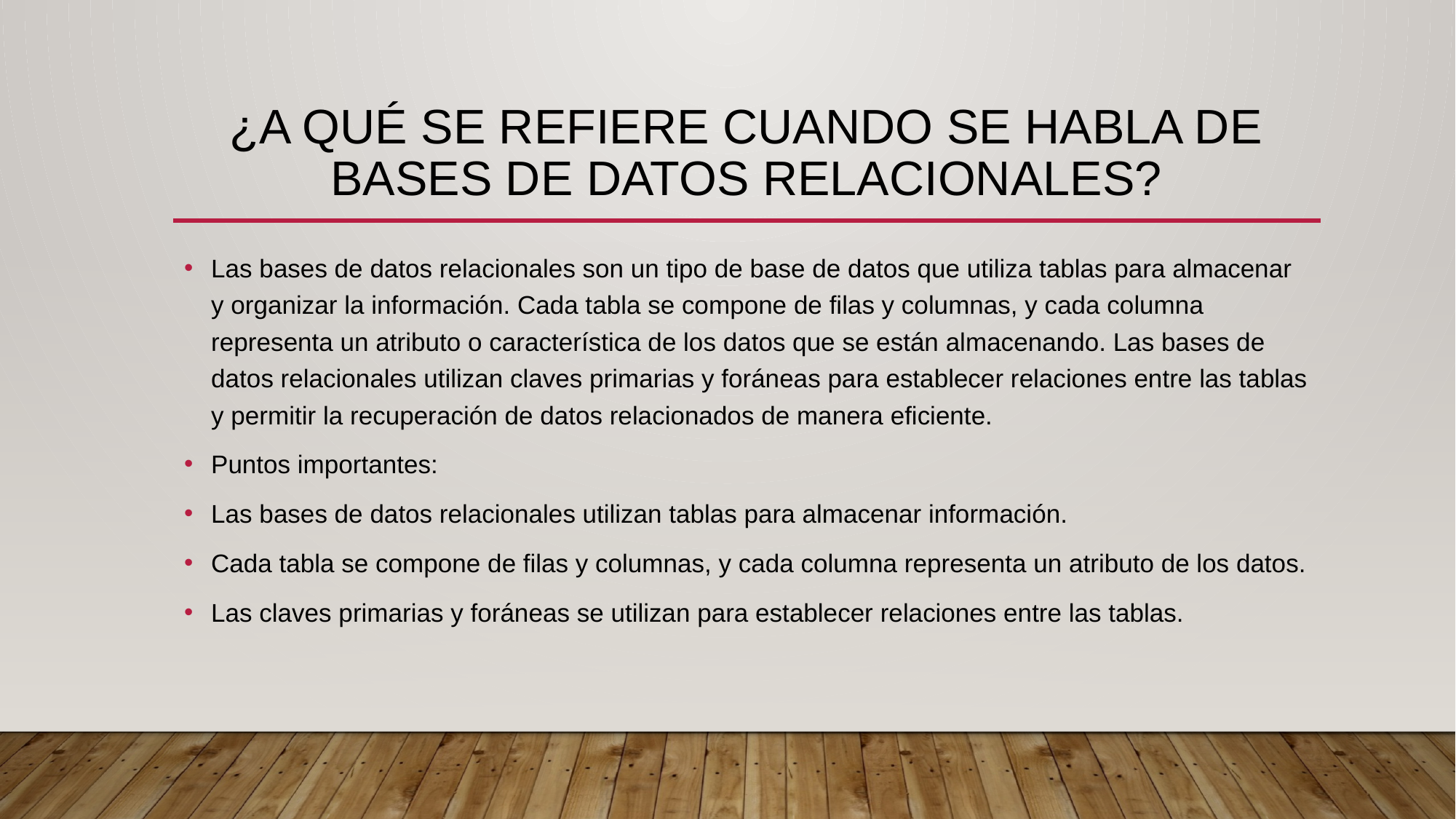

# ¿A qué se refiere cuando se habla de bases de datos relacionales?
Las bases de datos relacionales son un tipo de base de datos que utiliza tablas para almacenar y organizar la información. Cada tabla se compone de filas y columnas, y cada columna representa un atributo o característica de los datos que se están almacenando. Las bases de datos relacionales utilizan claves primarias y foráneas para establecer relaciones entre las tablas y permitir la recuperación de datos relacionados de manera eficiente.
Puntos importantes:
Las bases de datos relacionales utilizan tablas para almacenar información.
Cada tabla se compone de filas y columnas, y cada columna representa un atributo de los datos.
Las claves primarias y foráneas se utilizan para establecer relaciones entre las tablas.